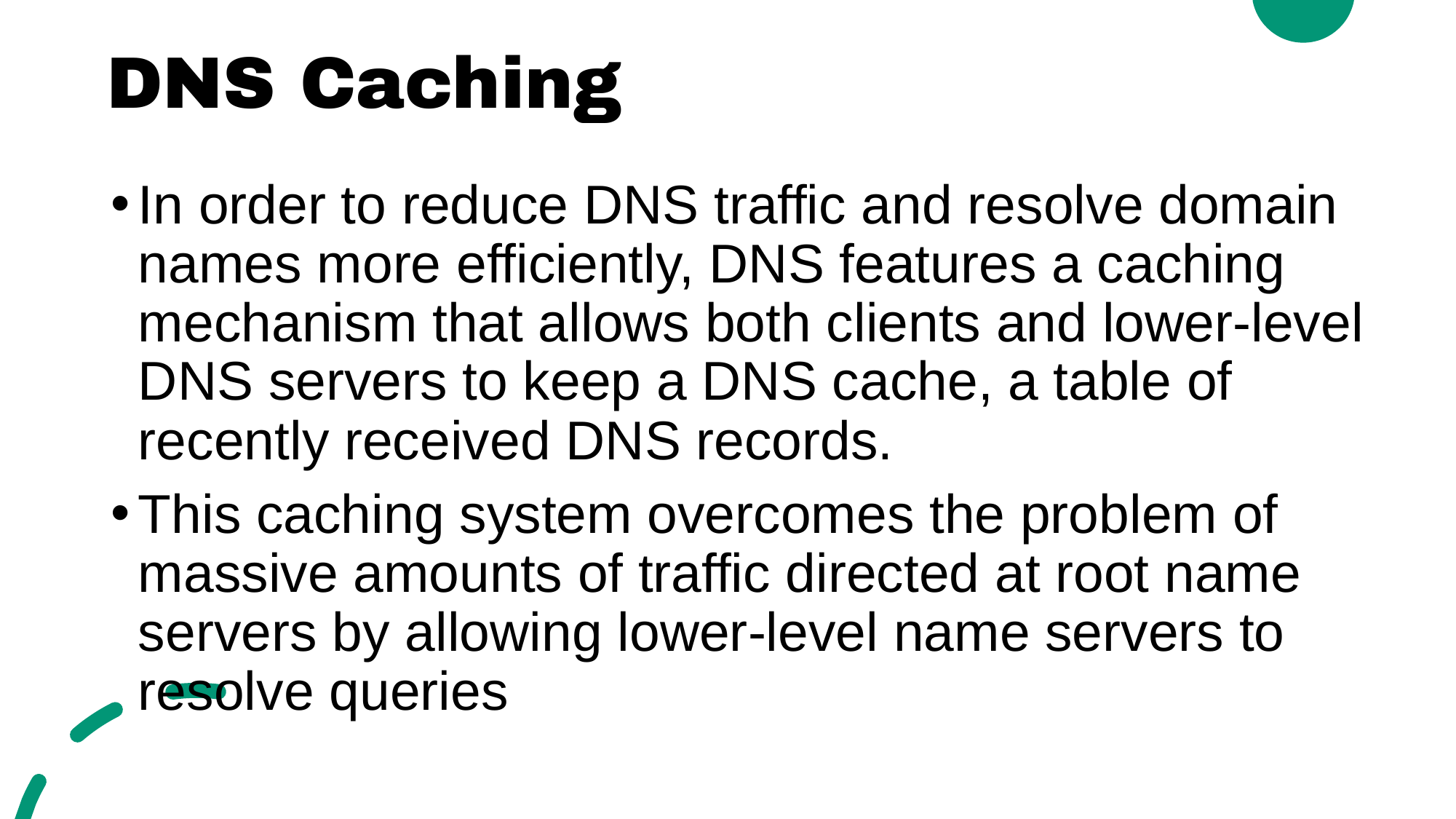

# DNS Caching
In order to reduce DNS traffic and resolve domain names more efficiently, DNS features a caching mechanism that allows both clients and lower-level DNS servers to keep a DNS cache, a table of recently received DNS records.
This caching system overcomes the problem of massive amounts of traffic directed at root name servers by allowing lower-level name servers to resolve queries